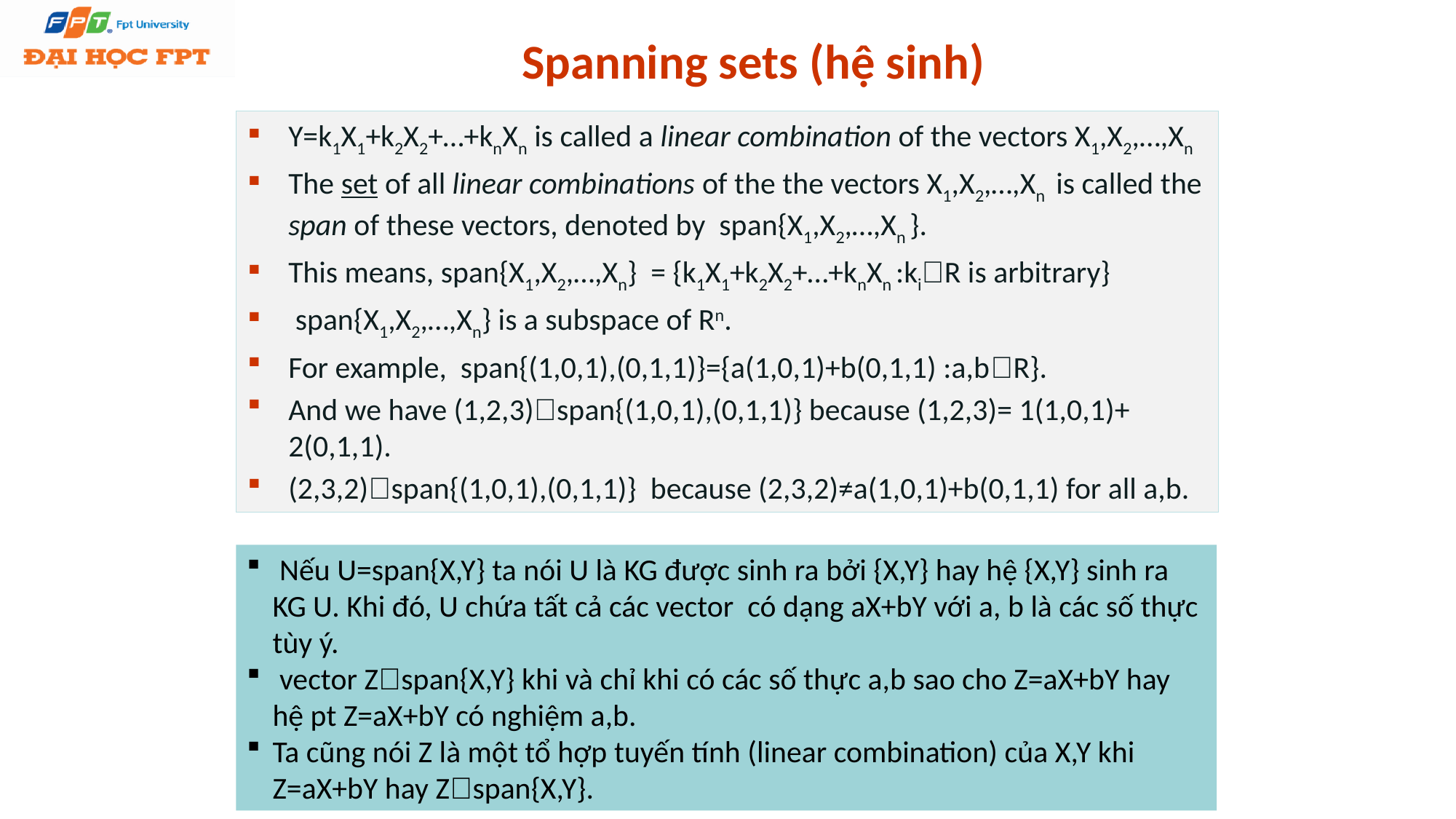

Spanning sets (hệ sinh)
Y=k1X1+k2X2+…+knXn is called a linear combination of the vectors X1,X2,…,Xn
The set of all linear combinations of the the vectors X1,X2,…,Xn  is called the span of these vectors, denoted by  span{X1,X2,…,Xn }.
This means, span{X1,X2,…,Xn}  = {k1X1+k2X2+…+knXn :ki∈R is arbitrary}
 span{X1,X2,…,Xn} is a subspace of Rn.
For example,  span{(1,0,1),(0,1,1)}={a(1,0,1)+b(0,1,1) :a,b∈R}.
And we have (1,2,3)∈span{(1,0,1),(0,1,1)} because (1,2,3)= 1(1,0,1)+ 2(0,1,1).
(2,3,2)∉span{(1,0,1),(0,1,1)}  because (2,3,2)≠a(1,0,1)+b(0,1,1) for all a,b.
 Nếu U=span{X,Y} ta nói U là KG được sinh ra bởi {X,Y} hay hệ {X,Y} sinh ra KG U. Khi đó, U chứa tất cả các vector  có dạng aX+bY với a, b là các số thực tùy ý.
 vector Z∈span{X,Y} khi và chỉ khi có các số thực a,b sao cho Z=aX+bY hay hệ pt Z=aX+bY có nghiệm a,b.
Ta cũng nói Z là một tổ hợp tuyến tính (linear combination) của X,Y khi Z=aX+bY hay Z∈span{X,Y}.